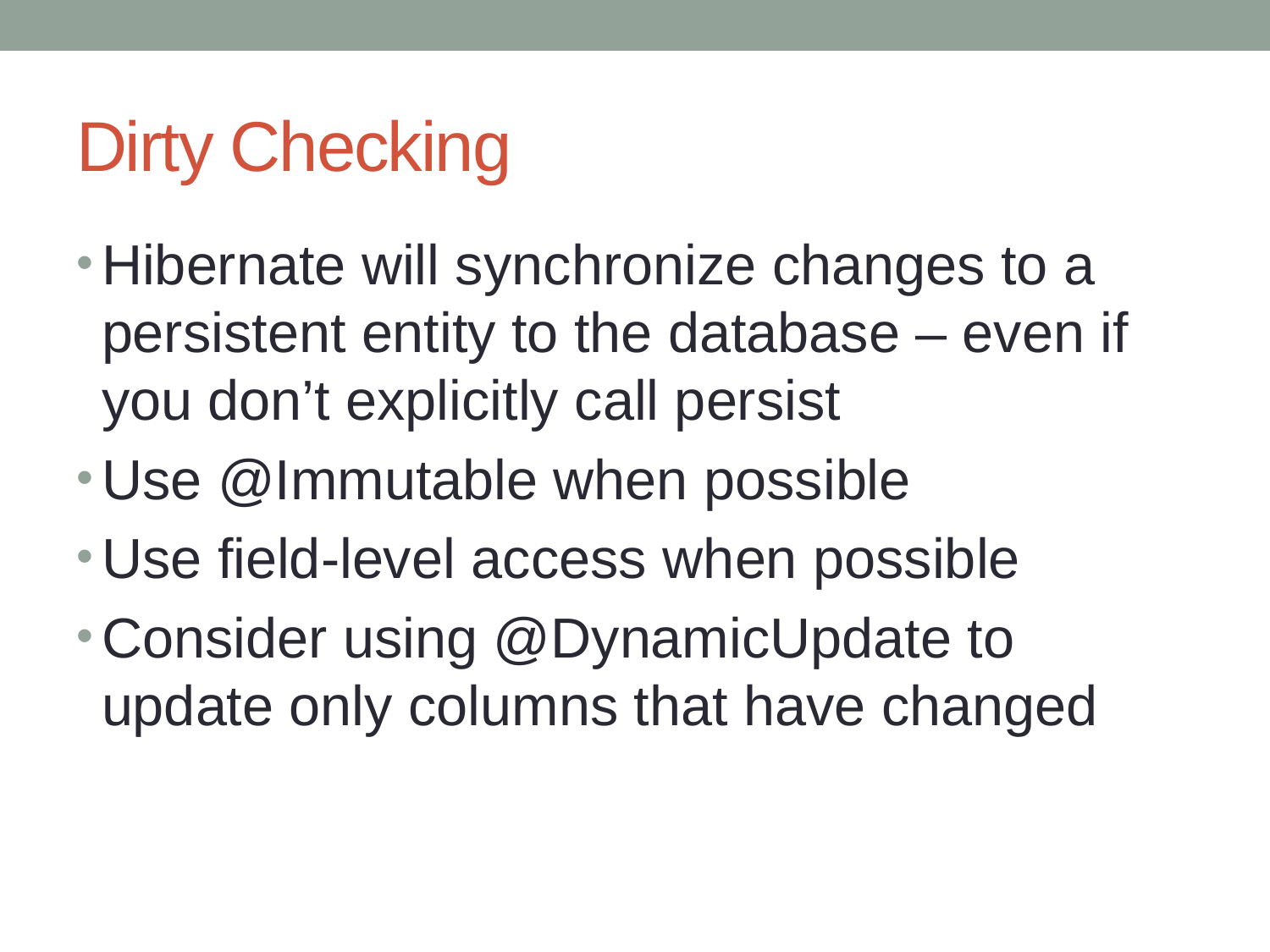

# Dirty Checking
Hibernate will synchronize changes to a persistent entity to the database – even if you don’t explicitly call persist
Use @Immutable when possible
Use field-level access when possible
Consider using @DynamicUpdate to update only columns that have changed